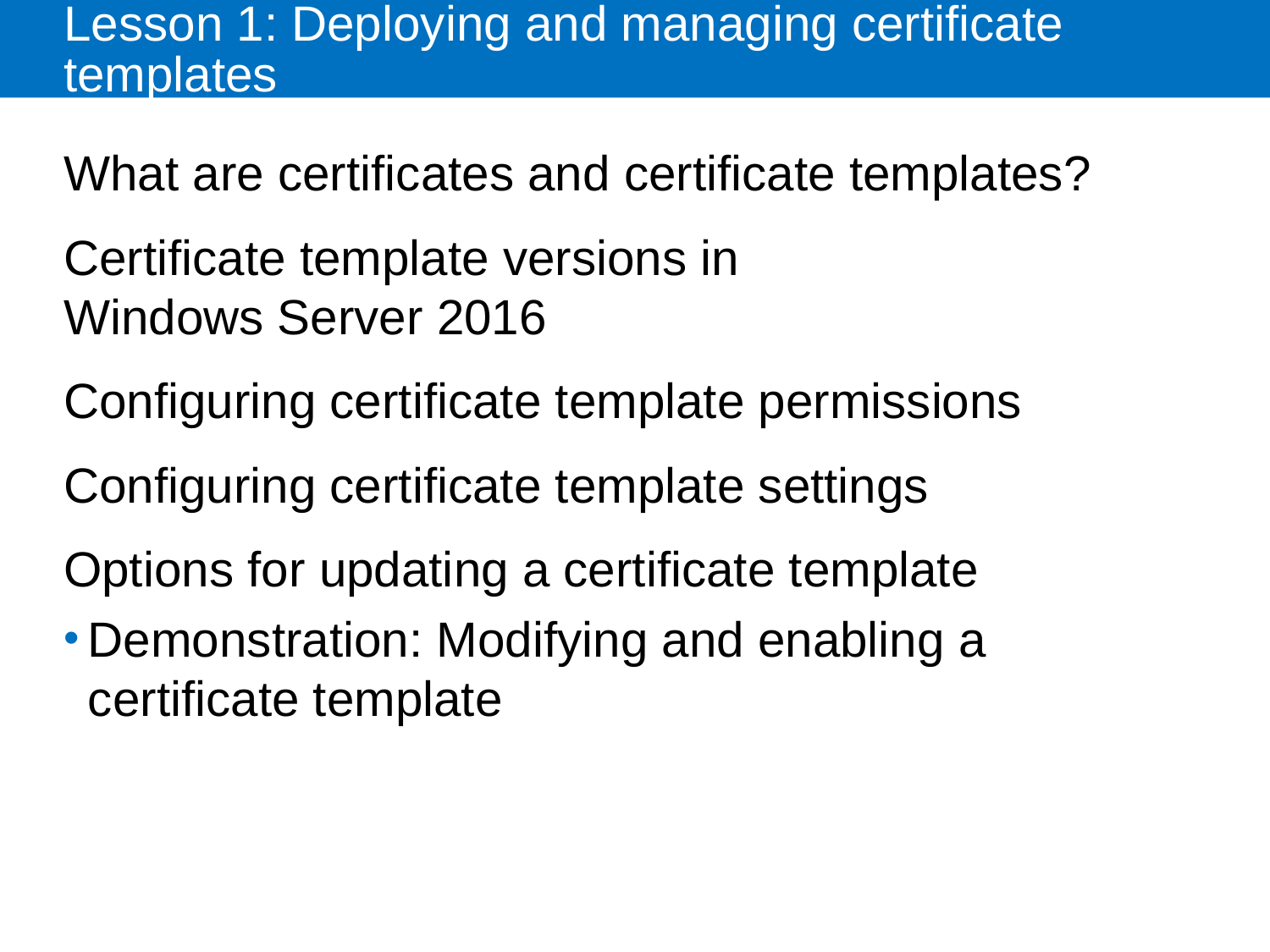

# Lesson 1: Deploying and managing certificate templates
What are certificates and certificate templates?
Certificate template versions in
Windows Server 2016
Configuring certificate template permissions
Configuring certificate template settings
Options for updating a certificate template
Demonstration: Modifying and enabling a certificate template